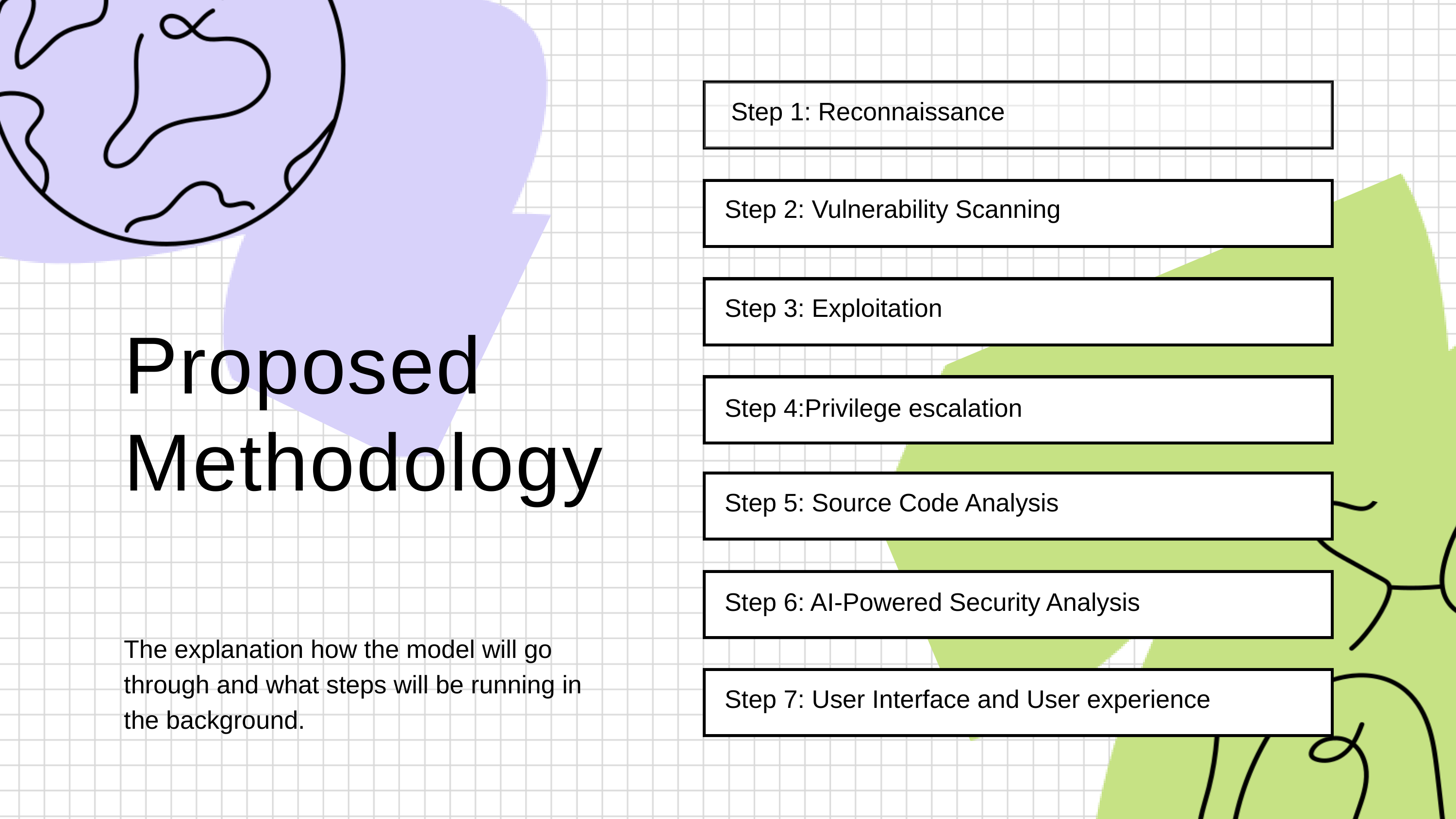

Step 1: Reconnaissance

Step 2: Vulnerability Scanning

Step 3: Exploitation
Proposed Methodology

Step 4:Privilege escalation

Step 5: Source Code Analysis

Step 6: AI-Powered Security Analysis
The explanation how the model will go through and what steps will be running in the background.

Step 7: User Interface and User experience